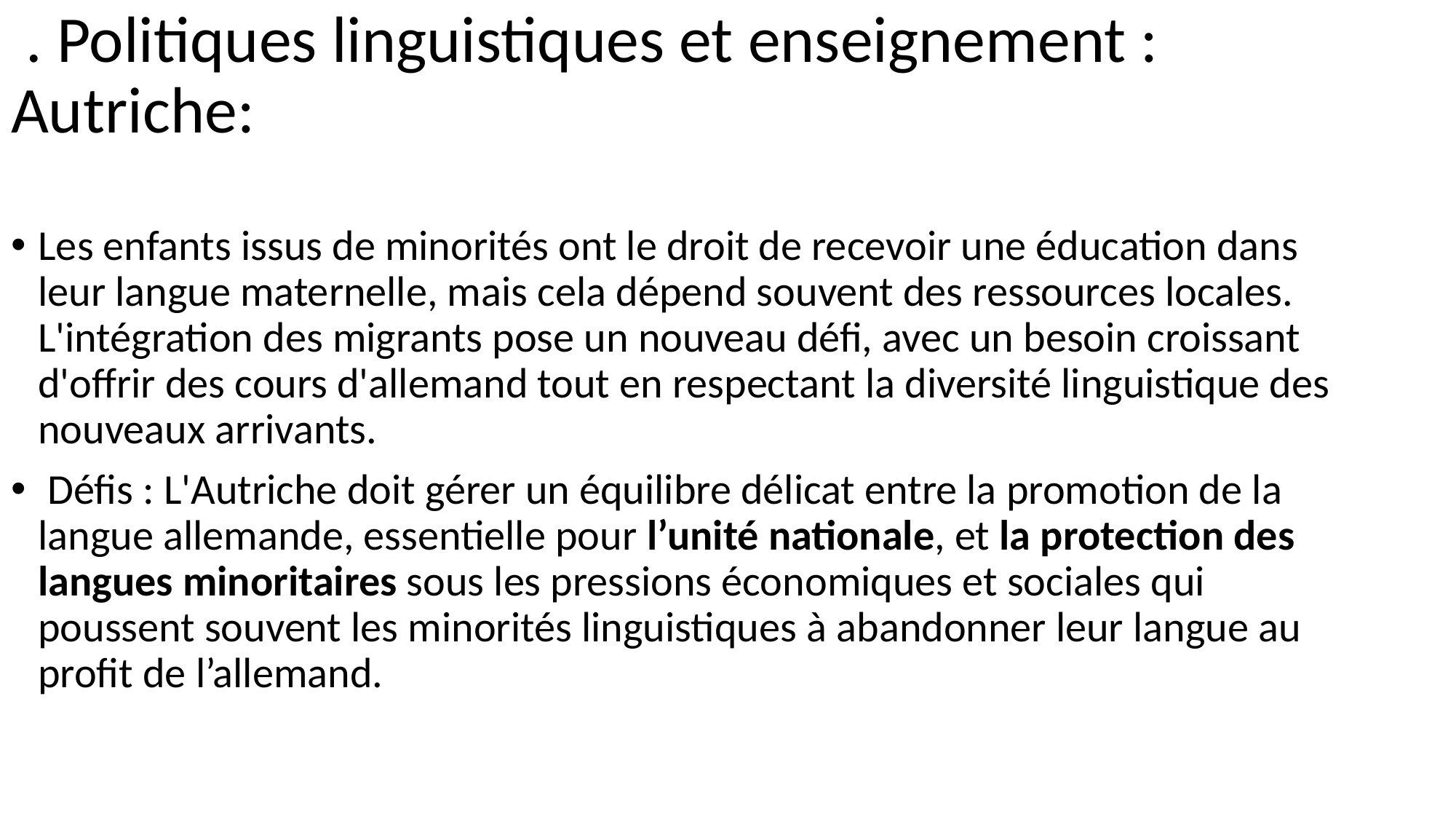

# . Politiques linguistiques et enseignement : Autriche:

Les enfants issus de minorités ont le droit de recevoir une éducation dans leur langue maternelle, mais cela dépend souvent des ressources locales. L'intégration des migrants pose un nouveau défi, avec un besoin croissant d'offrir des cours d'allemand tout en respectant la diversité linguistique des nouveaux arrivants.
 Défis : L'Autriche doit gérer un équilibre délicat entre la promotion de la langue allemande, essentielle pour l’unité nationale, et la protection des langues minoritaires sous les pressions économiques et sociales qui poussent souvent les minorités linguistiques à abandonner leur langue au profit de l’allemand.